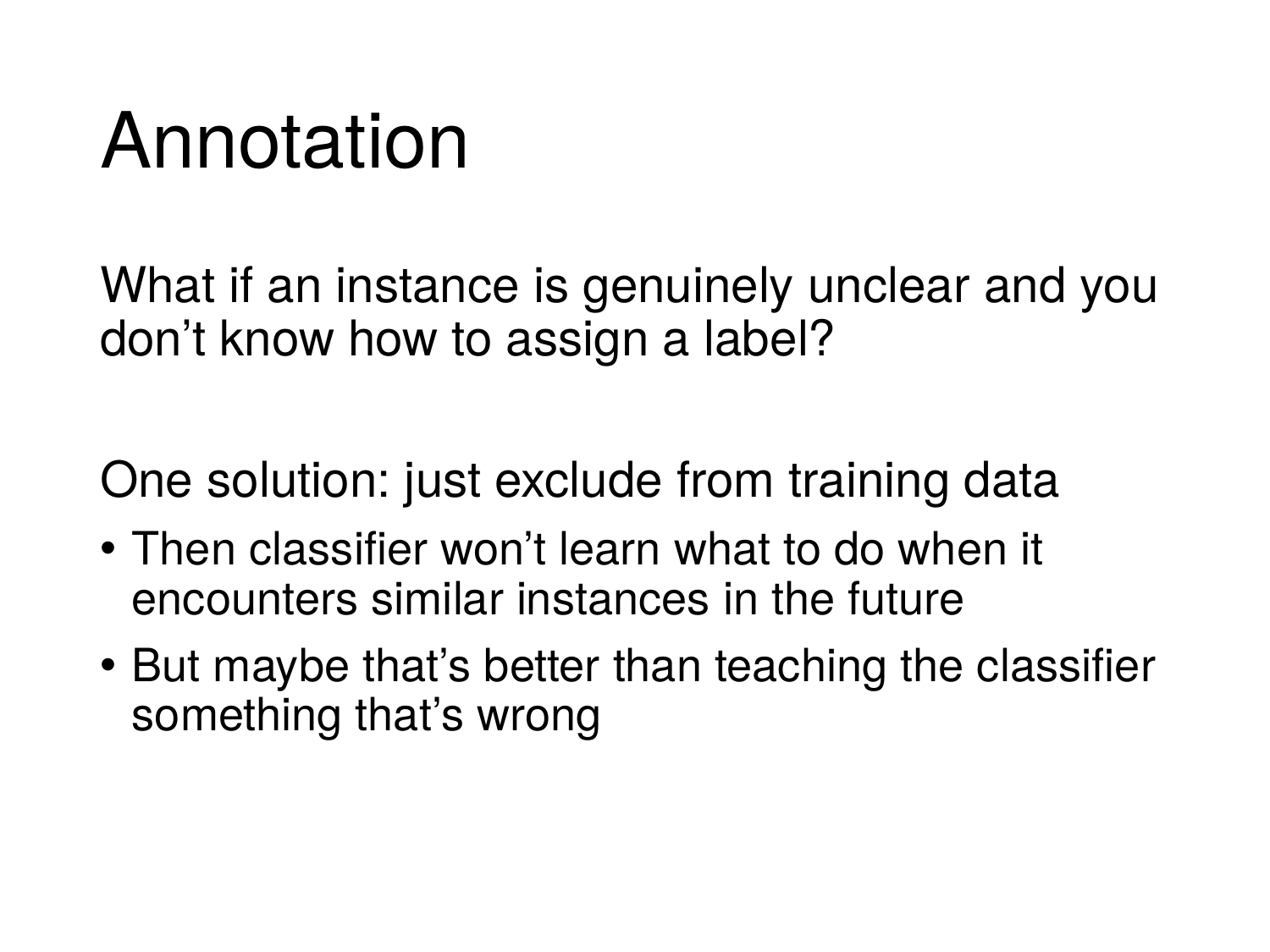

# Annotation
What if an instance is genuinely unclear and you don’t know how to assign a label?

One solution: just exclude from training data
Then classifier won’t learn what to do when it encounters similar instances in the future
But maybe that’s better than teaching the classifier something that’s wrong